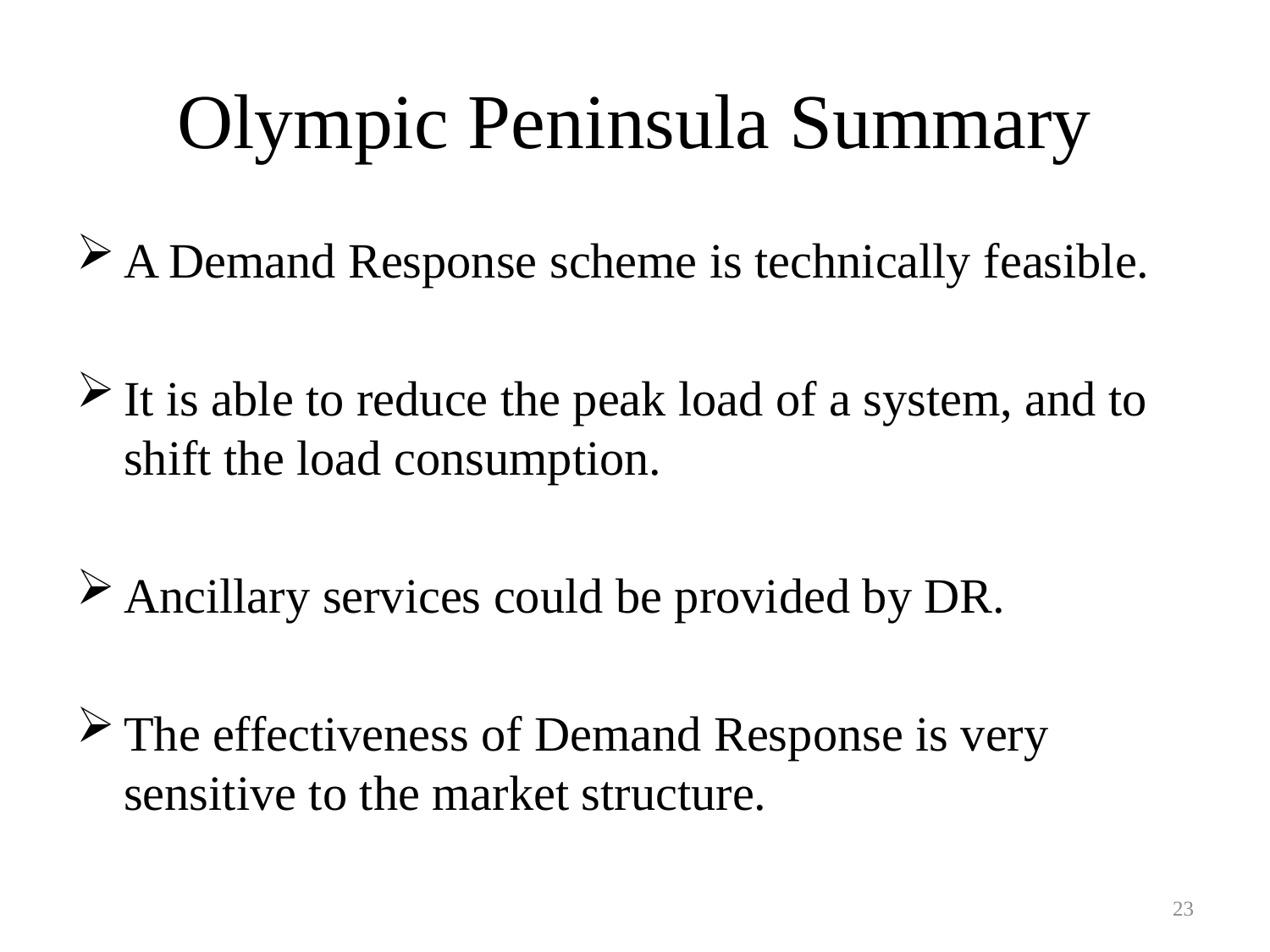

# Olympic Peninsula Summary
A Demand Response scheme is technically feasible.

It is able to reduce the peak load of a system, and to shift the load consumption.

Ancillary services could be provided by DR.

The effectiveness of Demand Response is very sensitive to the market structure.
23